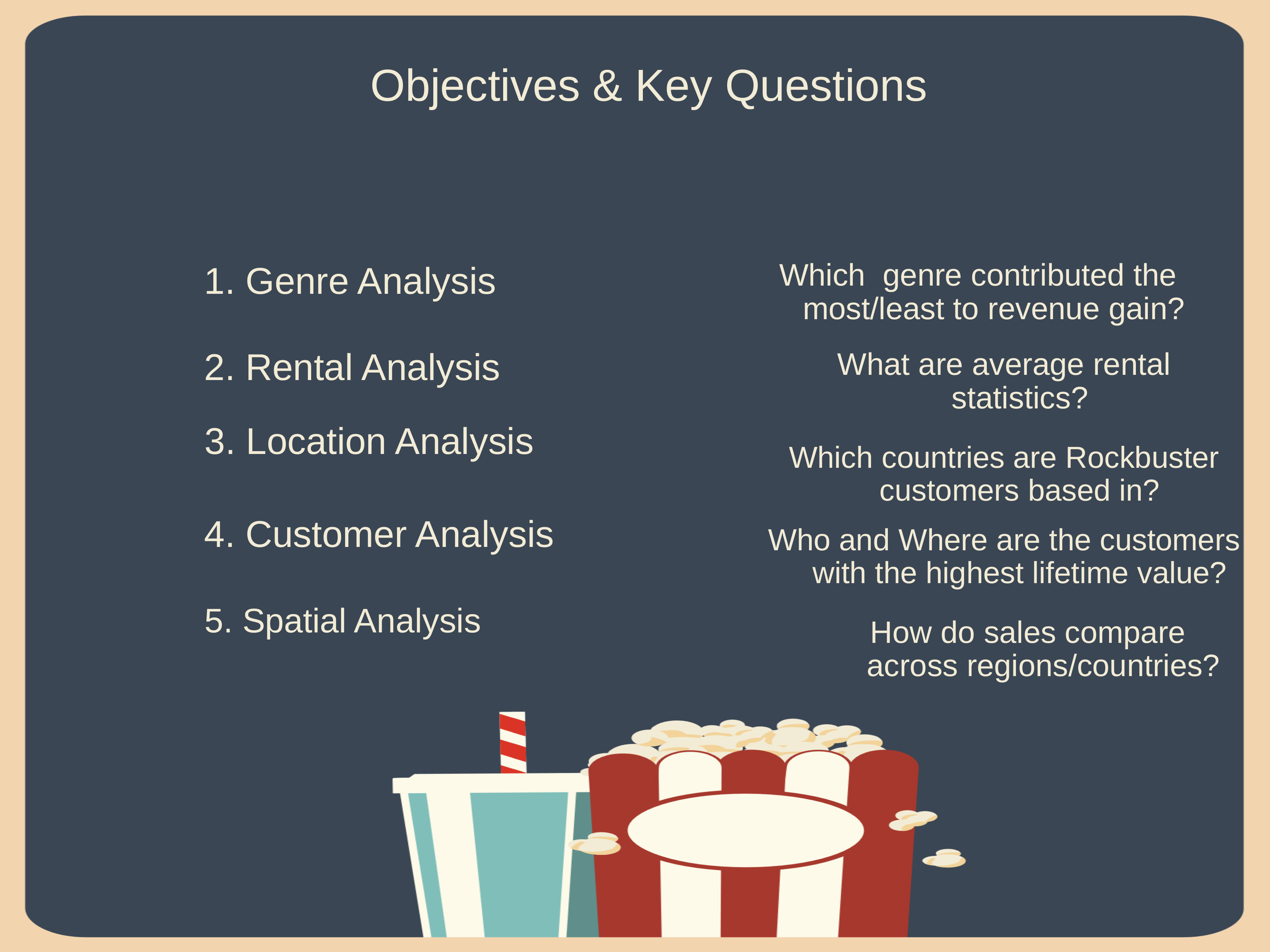

Objectives & Key Questions

Which  genre contributed the most/least to revenue gain?
1. Genre Analysis
2. Rental Analysis

What are average rental statistics?
3. Location Analysis
Which countries are Rockbuster customers based in?

4. Customer Analysis
Who and Where are the customers with the highest lifetime value?
5. Spatial Analysis
How do sales compare across regions/countries?